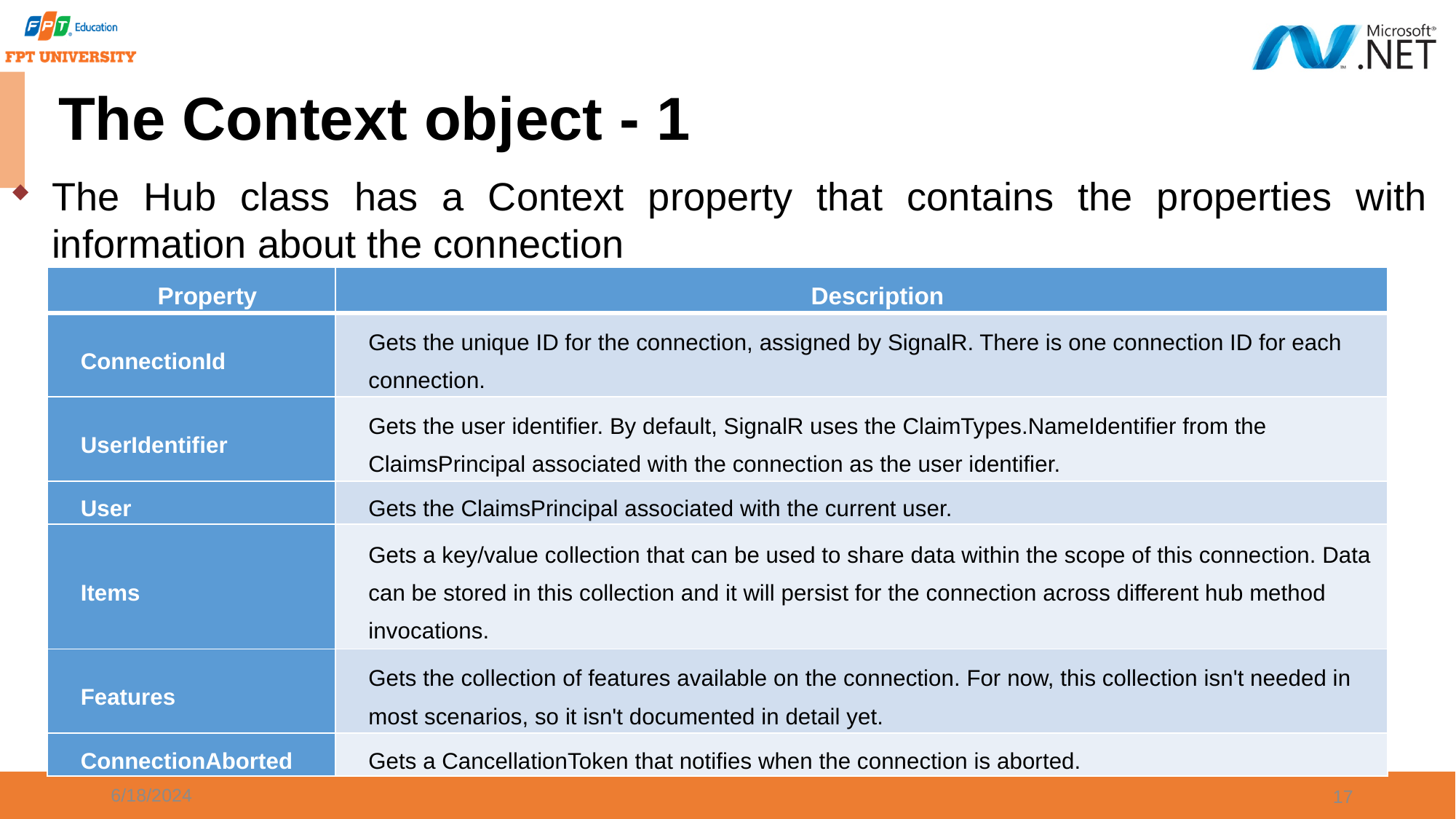

# The Context object - 1
The Hub class has a Context property that contains the properties with information about the connection

| Property | Description |
| --- | --- |
| ConnectionId | Gets the unique ID for the connection, assigned by SignalR. There is one connection ID for each connection. |
| UserIdentifier | Gets the user identifier. By default, SignalR uses the ClaimTypes.NameIdentifier from the ClaimsPrincipal associated with the connection as the user identifier. |
| User | Gets the ClaimsPrincipal associated with the current user. |
| Items | Gets a key/value collection that can be used to share data within the scope of this connection. Data can be stored in this collection and it will persist for the connection across different hub method invocations. |
| Features | Gets the collection of features available on the connection. For now, this collection isn't needed in most scenarios, so it isn't documented in detail yet. |
| ConnectionAborted | Gets a CancellationToken that notifies when the connection is aborted. |
6/18/2024
17